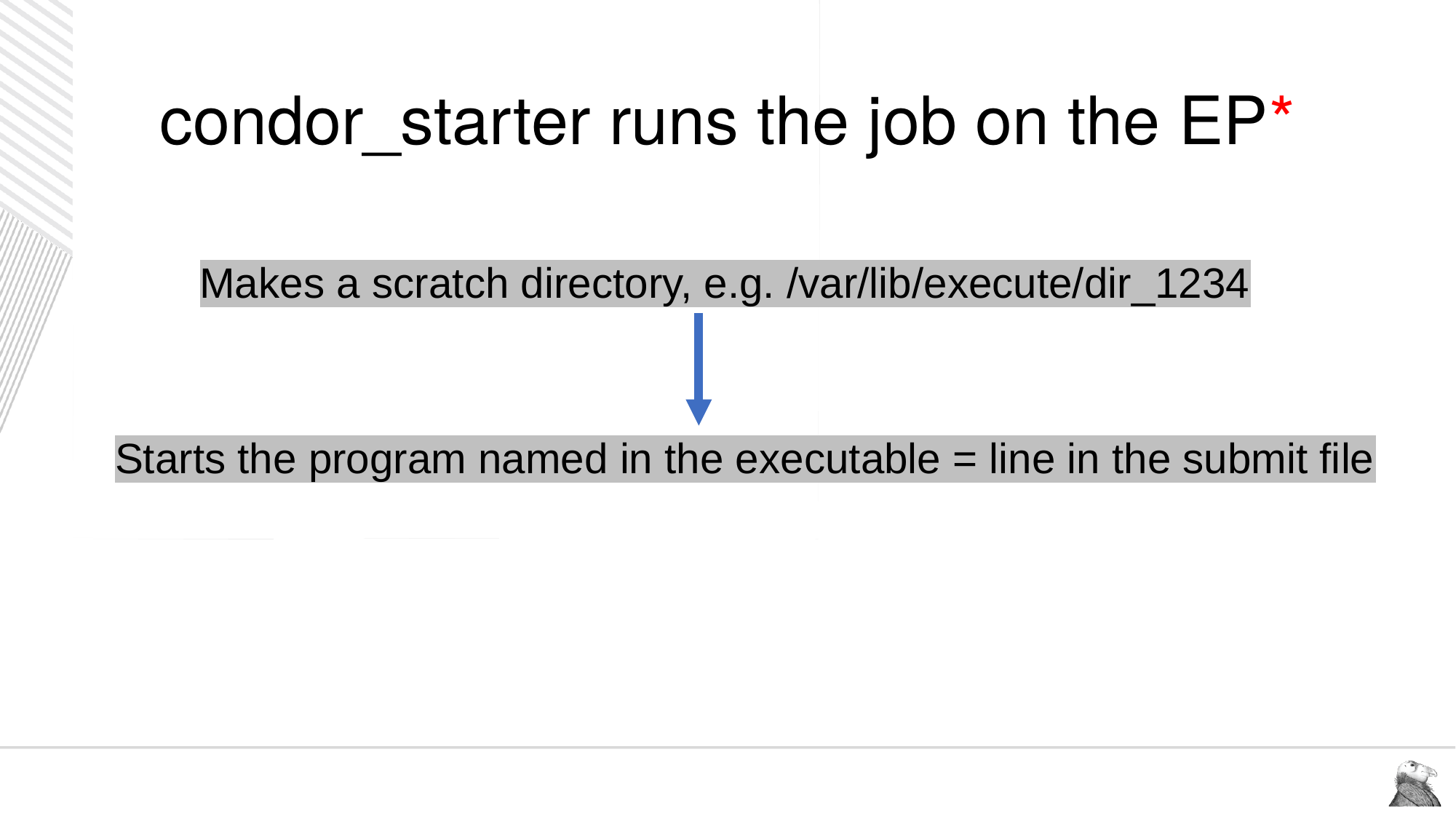

# condor_starter runs the job on the EP*
Makes a scratch directory, e.g. /var/lib/execute/dir_1234
Starts the program named in the executable = line in the submit file